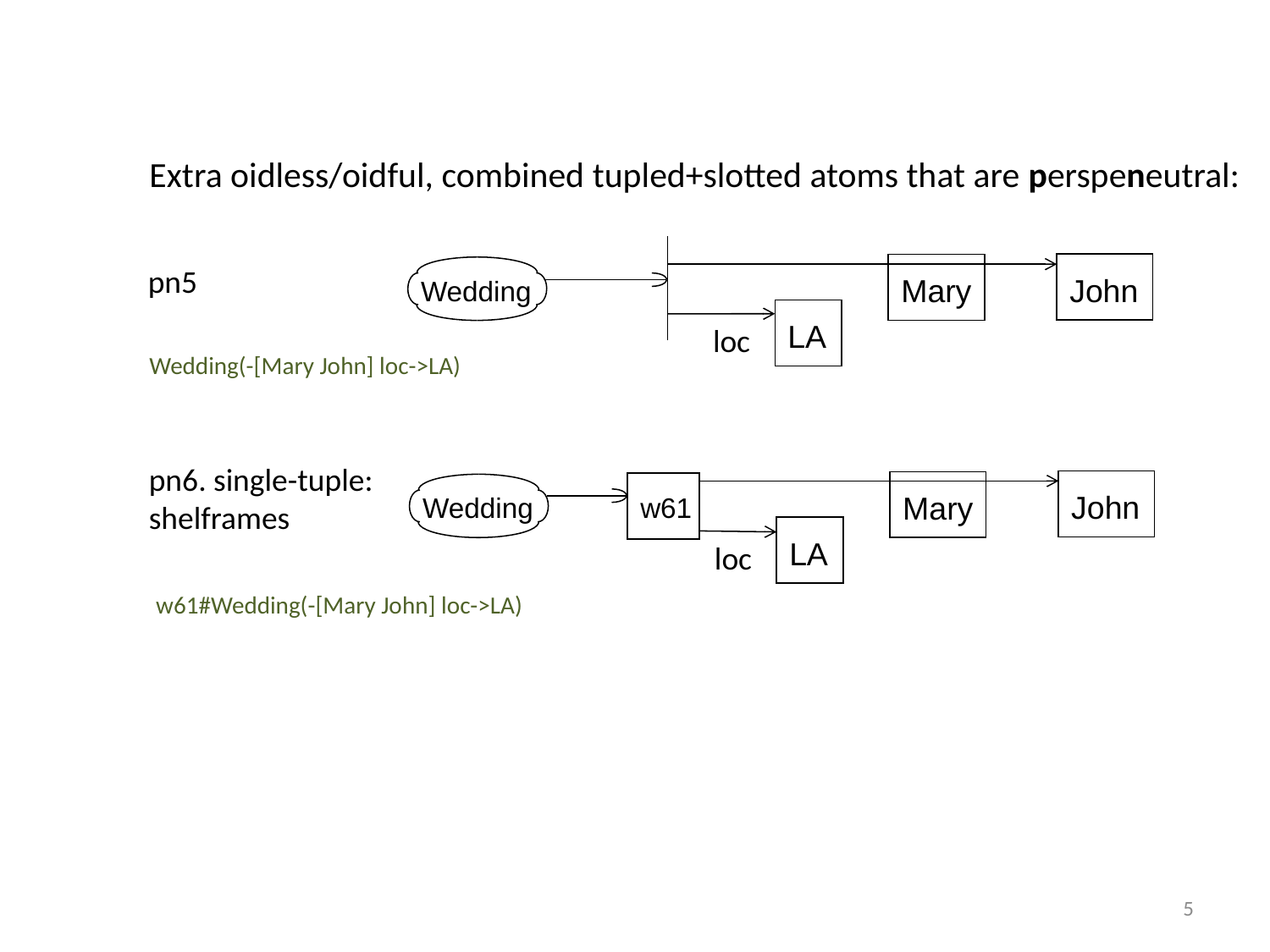

Extra oidless/oidful, combined tupled+slotted atoms that are perspeneutral:

John

Mary
pn5

Wedding

LA
loc
Wedding(-[Mary John] loc->LA)
pn6. single-tuple:
shelframes

John

Mary

w61

Wedding

LA
loc
w61#Wedding(-[Mary John] loc->LA)
5